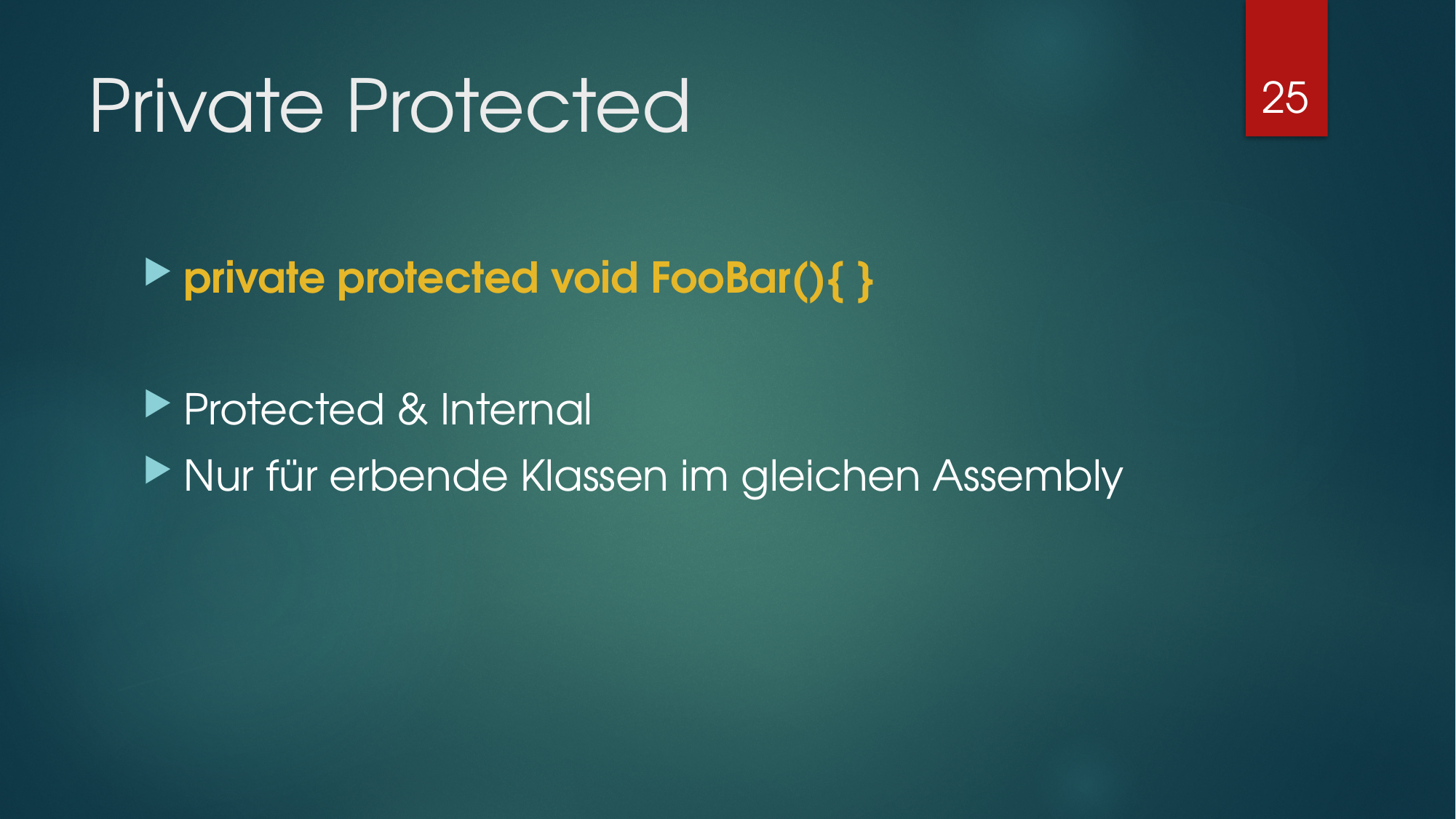

25
# Private Protected
private protected void FooBar(){ }

Protected & Internal
Nur für erbende Klassen im gleichen Assembly